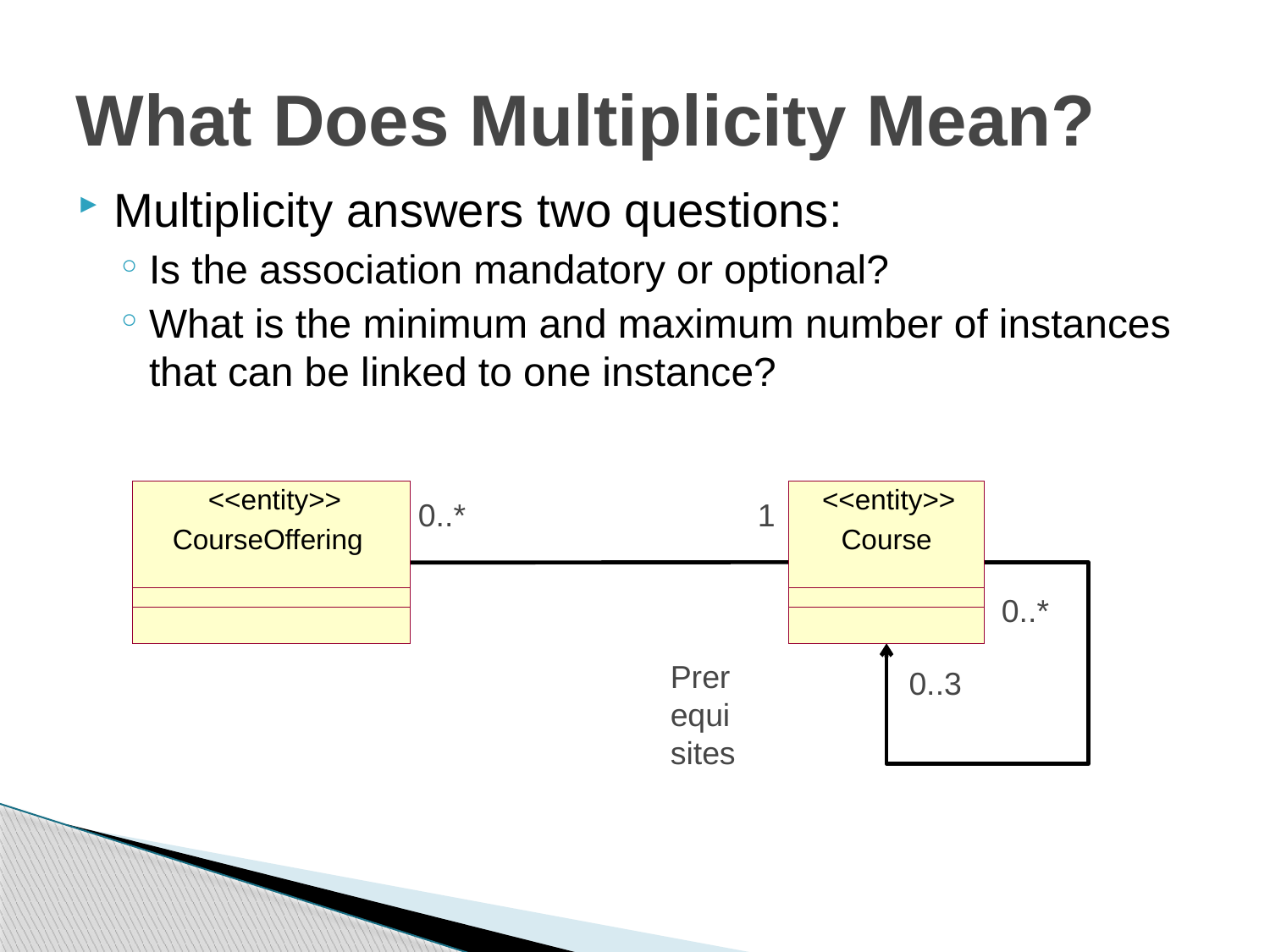

# What Does Multiplicity Mean?
Multiplicity answers two questions:
Is the association mandatory or optional?
What is the minimum and maximum number of instances that can be linked to one instance?

<<entity>>
<<entity>>
0..*
1
CourseOffering
Course

0..*

Prerequisites
0..3